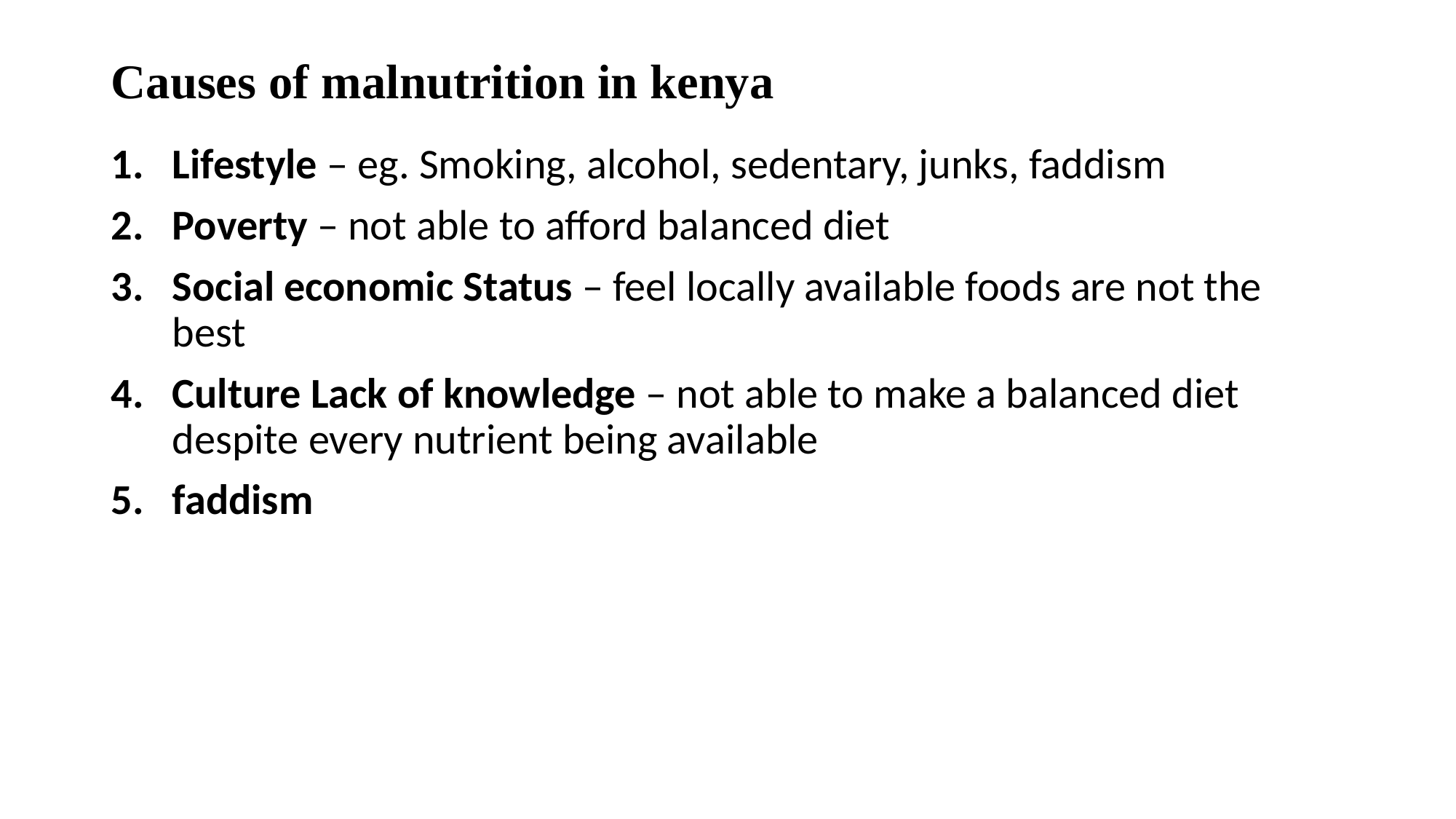

# Causes of malnutrition in kenya
Lifestyle – eg. Smoking, alcohol, sedentary, junks, faddism
Poverty – not able to afford balanced diet
Social economic Status – feel locally available foods are not the best
Culture Lack of knowledge – not able to make a balanced diet despite every nutrient being available
faddism